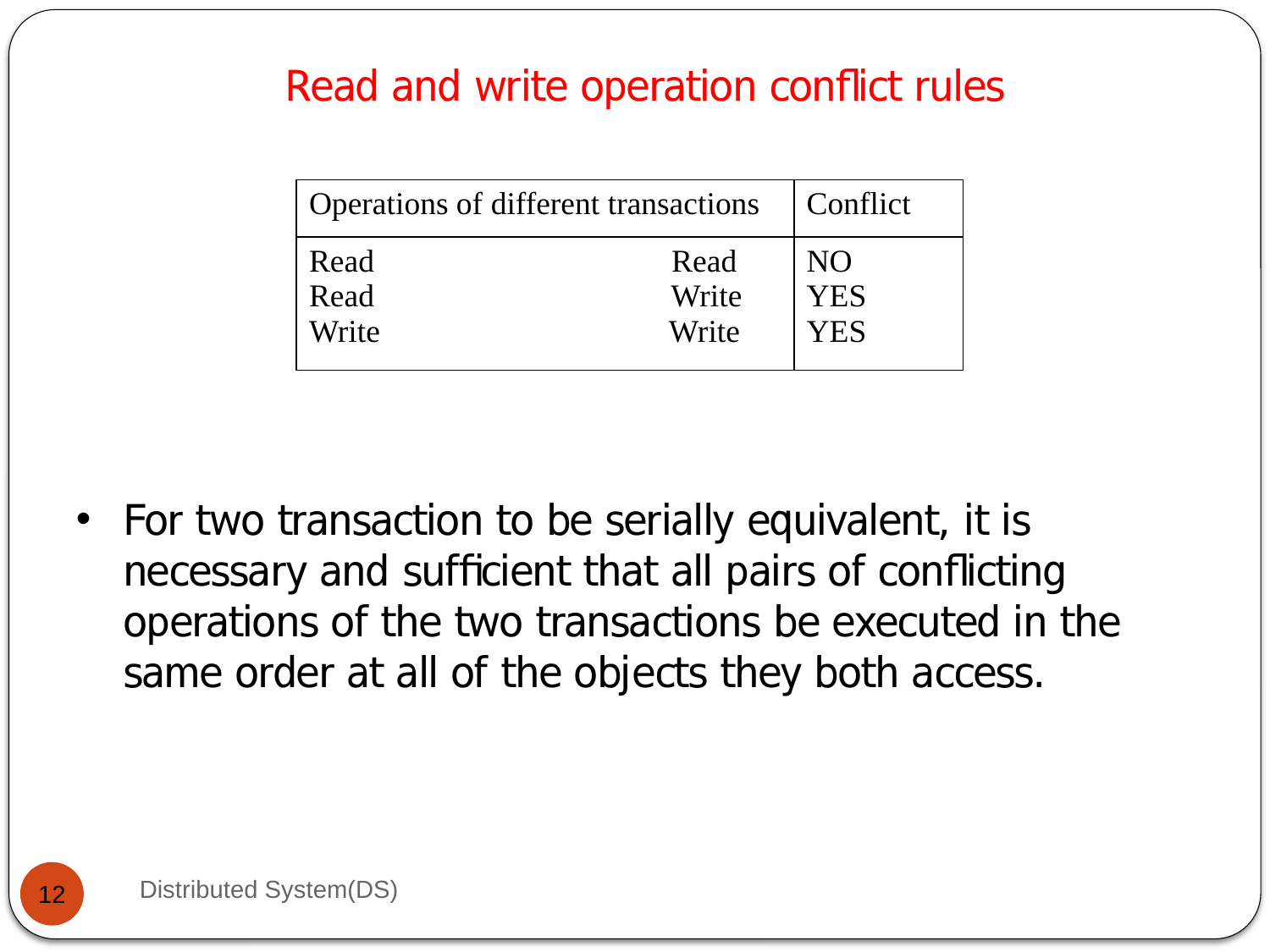

Read and write operation conflict rules

| Operations of different transactions | Conflict |
| --- | --- |
| Read Read Read Write Write Write | NO YES YES |
For two transaction to be serially equivalent, it is necessary and sufficient that all pairs of conflicting operations of the two transactions be executed in the same order at all of the objects they both access.
Distributed System(DS)
12